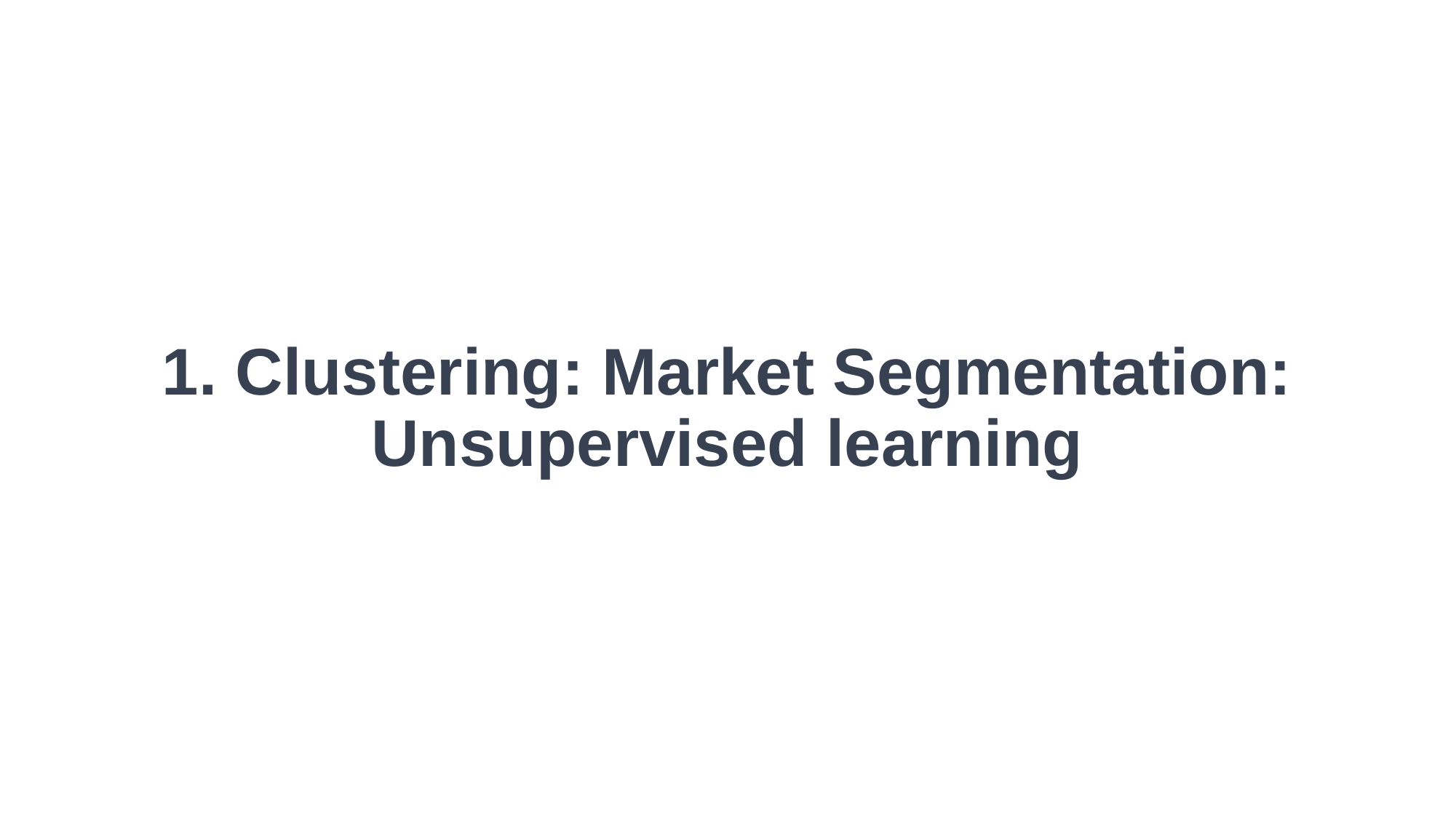

# 1. Clustering: Market Segmentation: Unsupervised learning